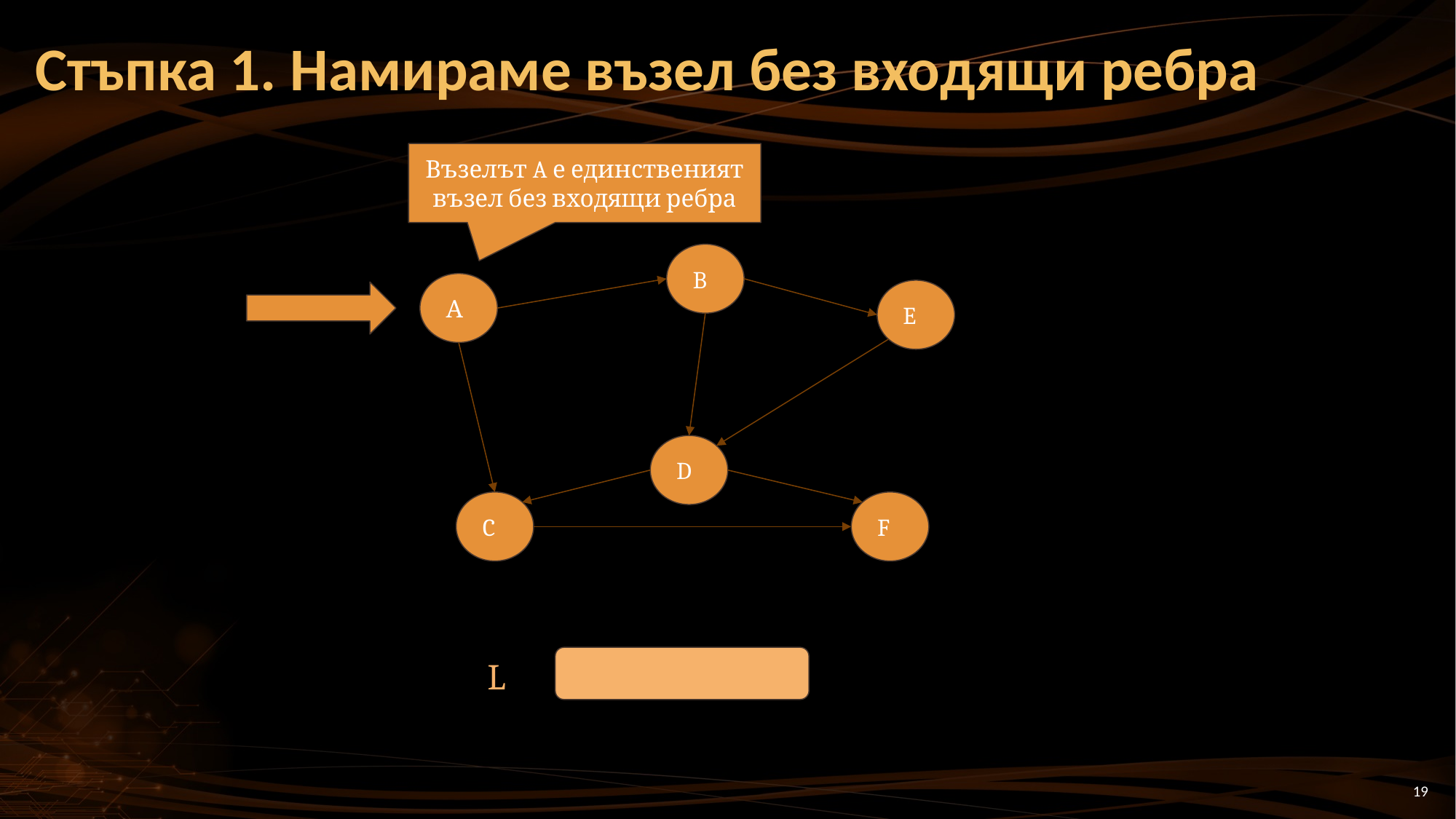

# Стъпка 1. Намираме възел без входящи ребра
Възелът A е единственият възел без входящи ребра
B
А
E

D
C
F
L

19